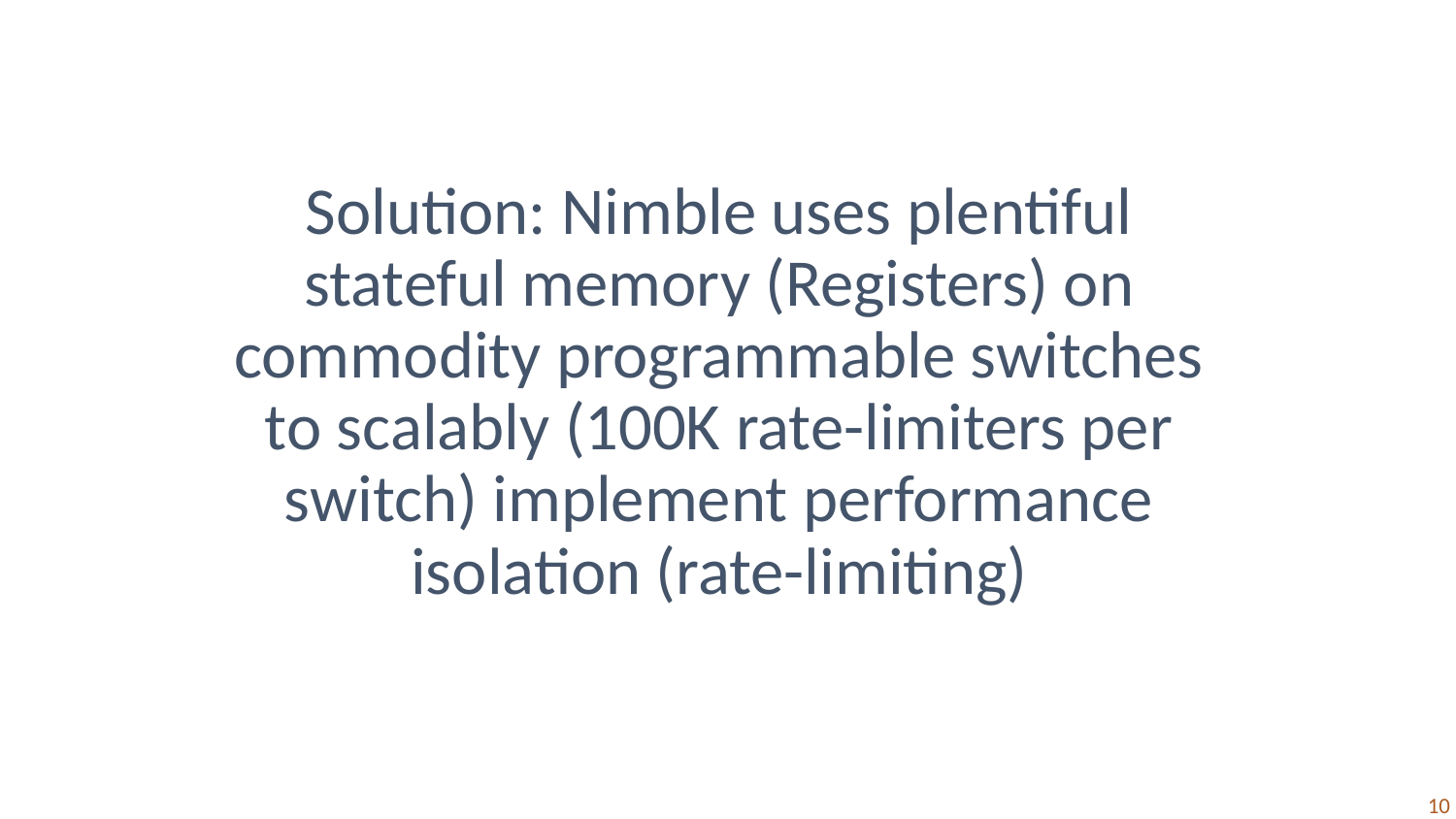

Solution: Nimble uses plentiful stateful memory (Registers) on commodity programmable switches to scalably (100K rate-limiters per switch) implement performance isolation (rate-limiting)
10